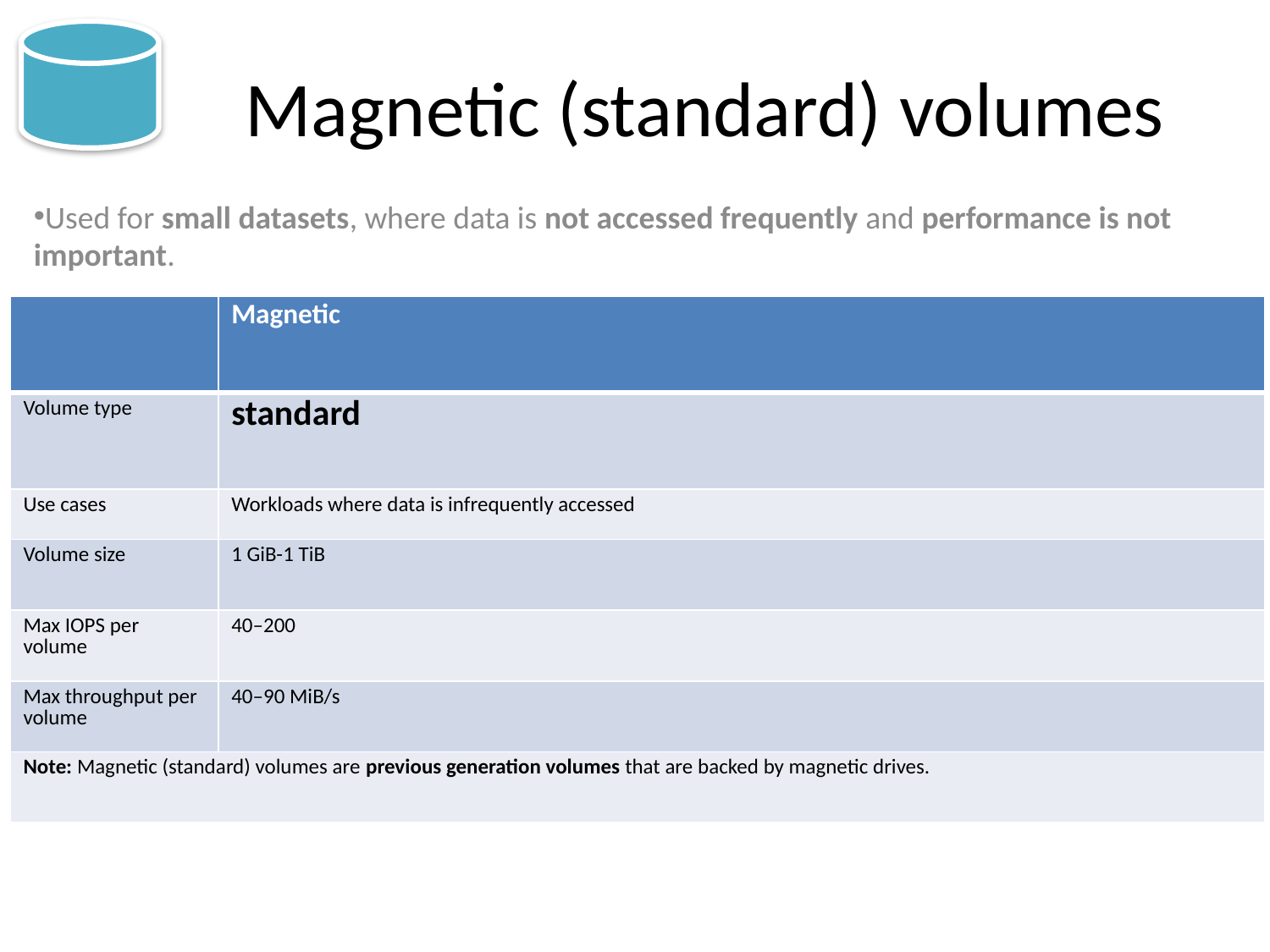

# Magnetic (standard) volumes
Used for small datasets, where data is not accessed frequently and performance is not important.

|  | Magnetic |
| --- | --- |
| Volume type | standard |
| Use cases | Workloads where data is infrequently accessed |
| Volume size | 1 GiB-1 TiB |
| Max IOPS per volume | 40–200 |
| Max throughput per volume | 40–90 MiB/s |
| Note: Magnetic (standard) volumes are previous generation volumes that are backed by magnetic drives. |  |